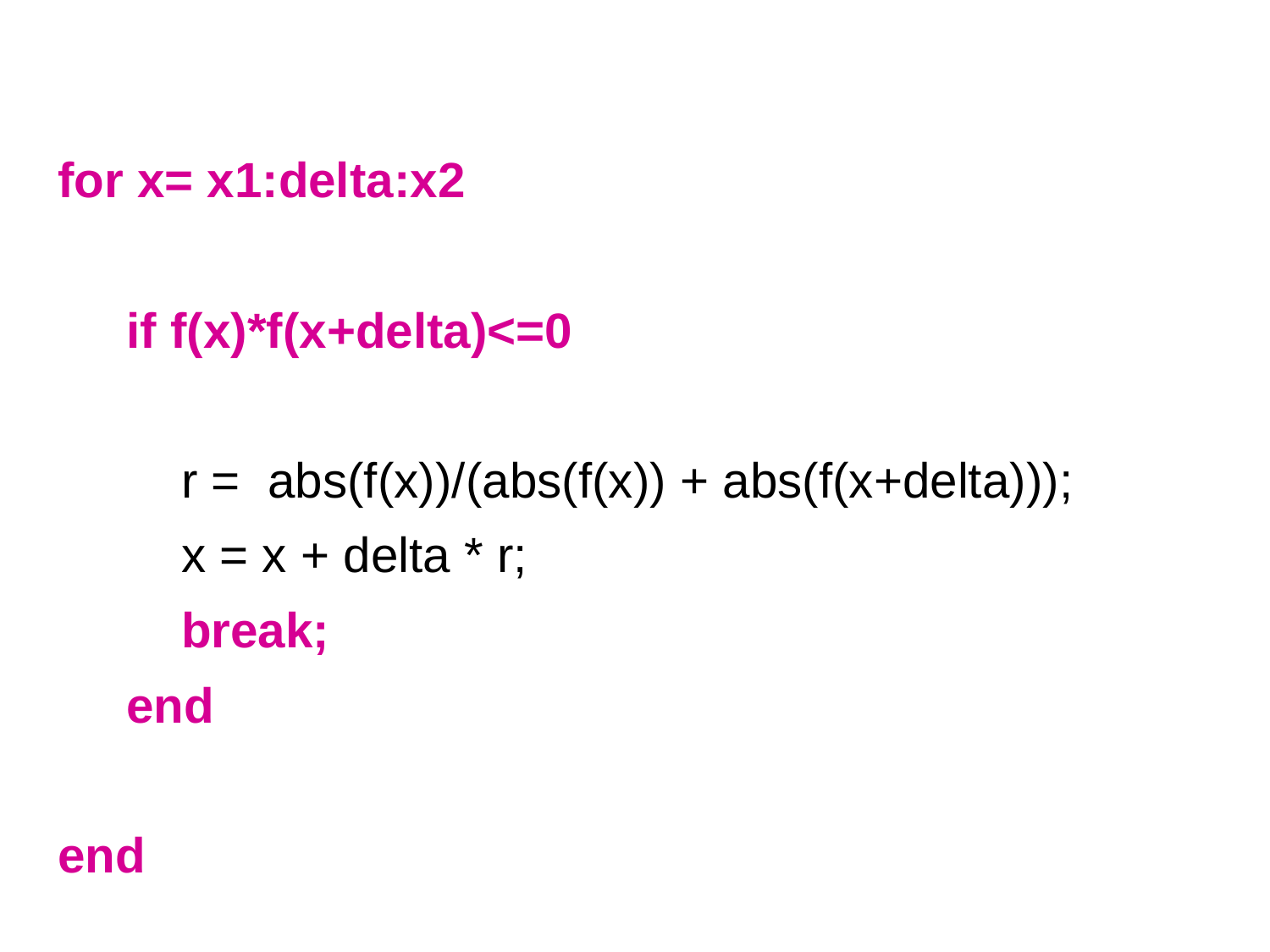

30
#
for x= x1:delta:x2

     if f(x)*f(x+delta)<=0

         r =  abs(f(x))/(abs(f(x)) + abs(f(x+delta)));
         x = x + delta * r;
         break;
     end

end